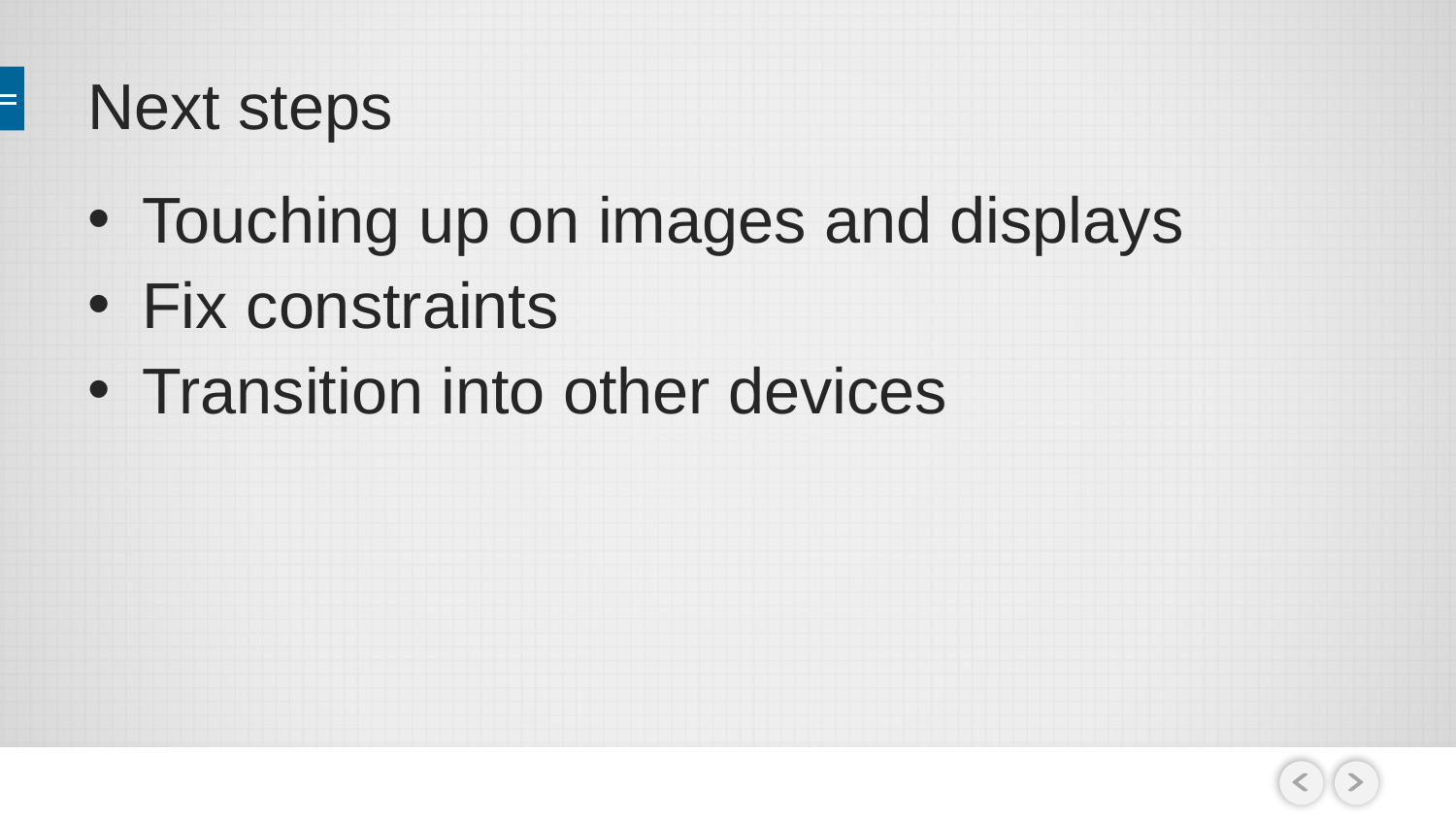

# Next steps
Touching up on images and displays
Fix constraints
Transition into other devices